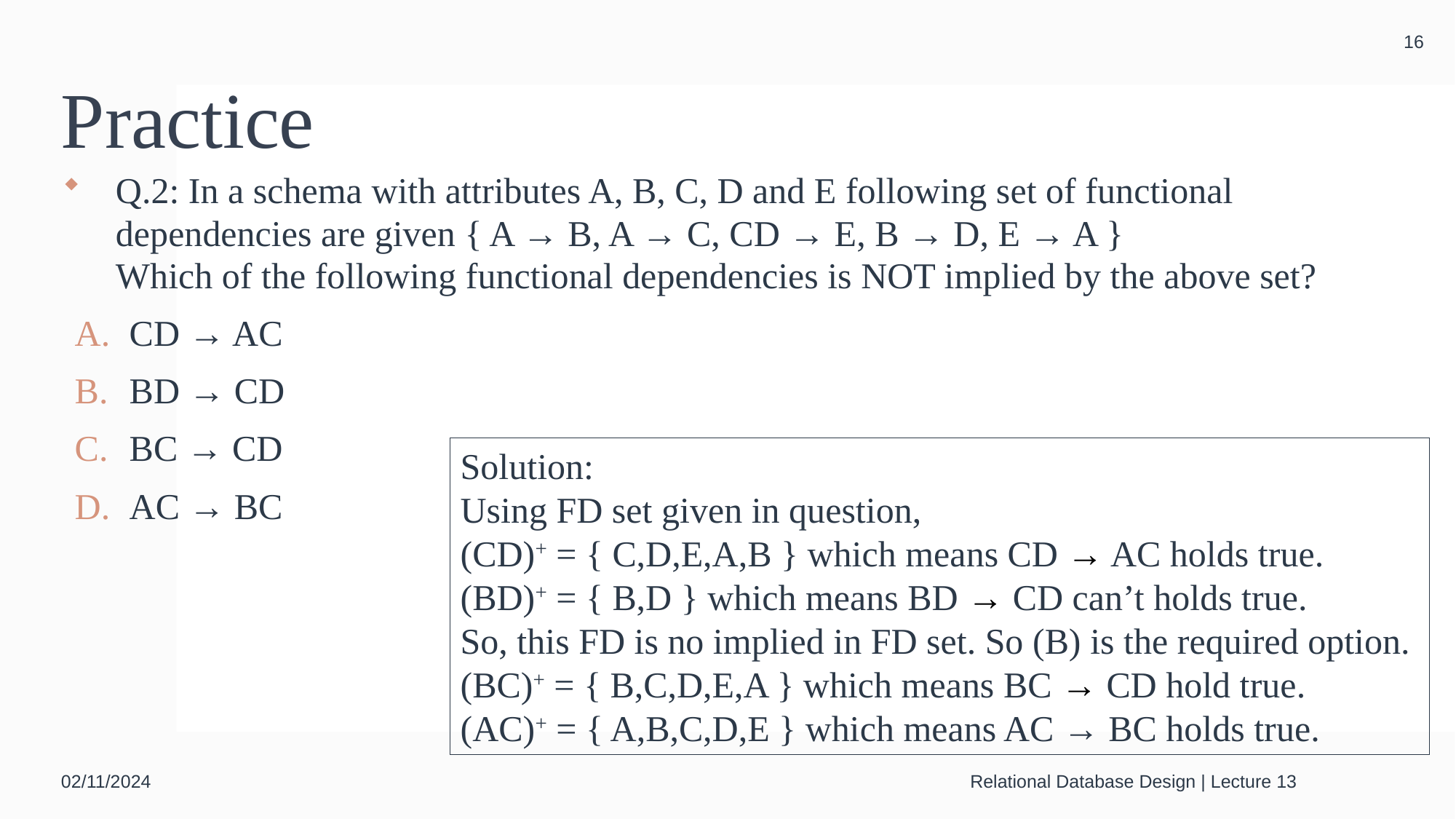

16
# Practice
Q.2: In a schema with attributes A, B, C, D and E following set of functional dependencies are given { A → B, A → C, CD → E, B → D, E → A }
Which of the following functional dependencies is NOT implied by the above set?
CD → AC
BD → CD
BC → CD
AC → BC
Solution:
Using FD set given in question,
(CD)+ = { C,D,E,A,B } which means CD → AC holds true.
(BD)+ = { B,D } which means BD → CD can’t holds true.
So, this FD is no implied in FD set. So (B) is the required option.
(BC)+ = { B,C,D,E,A } which means BC → CD hold true.
(AC)+ = { A,B,C,D,E } which means AC → BC holds true.
02/11/2024
Relational Database Design | Lecture 13